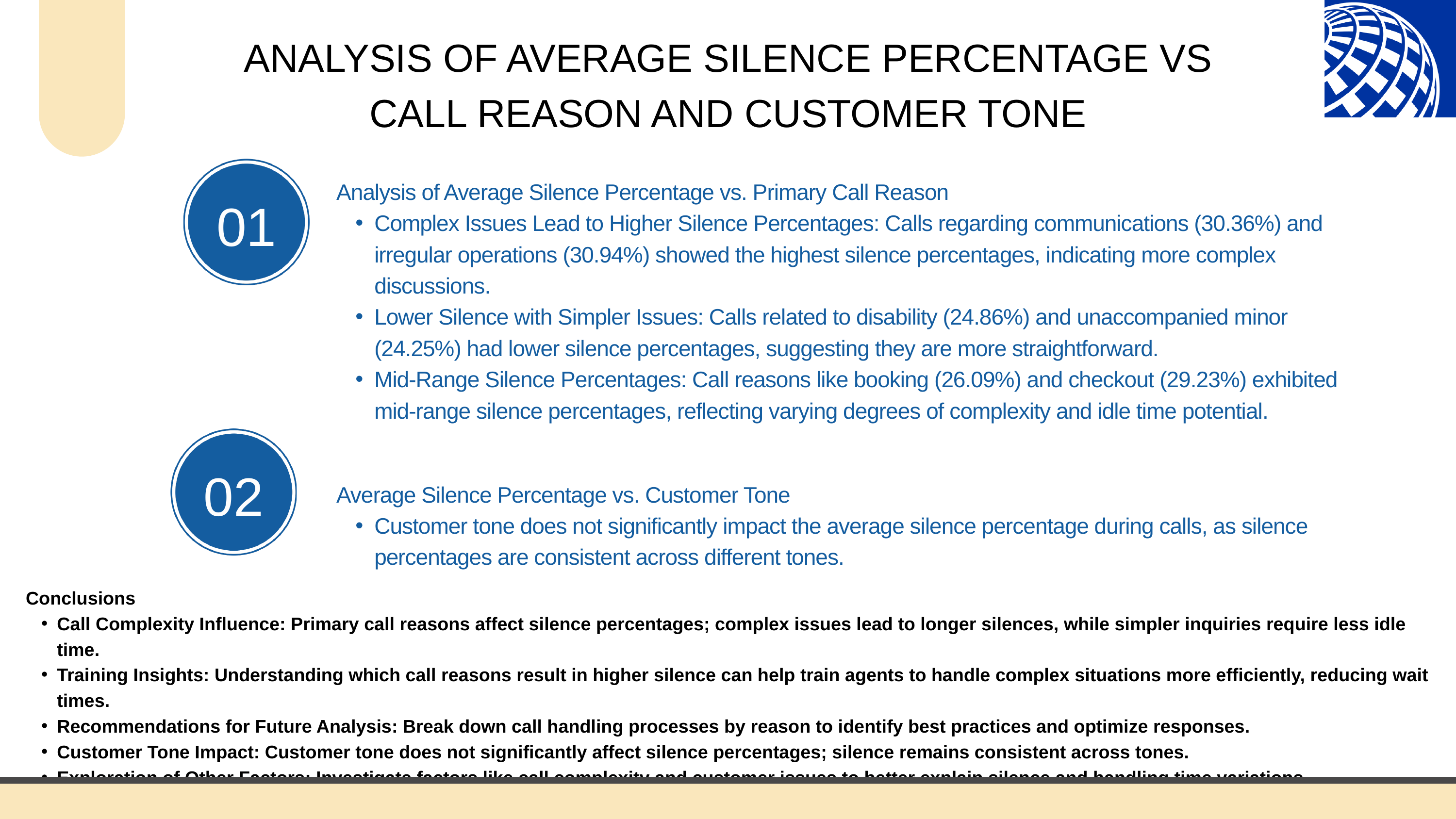

ANALYSIS OF AVERAGE SILENCE PERCENTAGE VS CALL REASON AND CUSTOMER TONE

Analysis of Average Silence Percentage vs. Primary Call Reason
Complex Issues Lead to Higher Silence Percentages: Calls regarding communications (30.36%) and irregular operations (30.94%) showed the highest silence percentages, indicating more complex discussions.
Lower Silence with Simpler Issues: Calls related to disability (24.86%) and unaccompanied minor (24.25%) had lower silence percentages, suggesting they are more straightforward.
Mid-Range Silence Percentages: Call reasons like booking (26.09%) and checkout (29.23%) exhibited mid-range silence percentages, reflecting varying degrees of complexity and idle time potential.
01

02
Average Silence Percentage vs. Customer Tone
Customer tone does not significantly impact the average silence percentage during calls, as silence percentages are consistent across different tones.
Conclusions
Call Complexity Influence: Primary call reasons affect silence percentages; complex issues lead to longer silences, while simpler inquiries require less idle time.
Training Insights: Understanding which call reasons result in higher silence can help train agents to handle complex situations more efficiently, reducing wait times.
Recommendations for Future Analysis: Break down call handling processes by reason to identify best practices and optimize responses.
Customer Tone Impact: Customer tone does not significantly affect silence percentages; silence remains consistent across tones.
Exploration of Other Factors: Investigate factors like call complexity and customer issues to better explain silence and handling time variations.